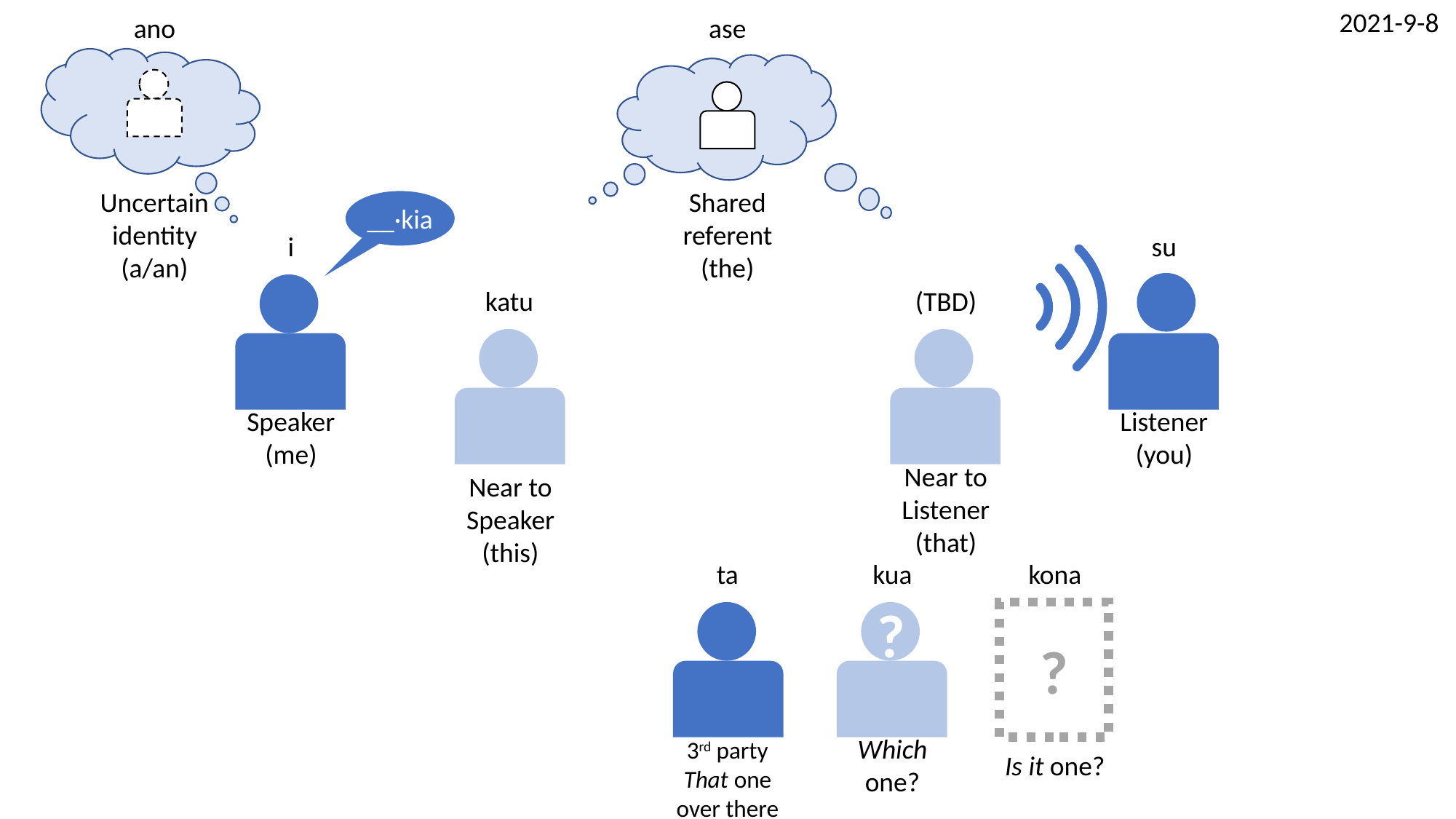

ano
ase
2021-9-8

Uncertain identity
(a/an)
Shared referent
(the)
__·kia
i
su

katu
(TBD)

Speaker
(me)
Listener
(you)
Near to
Speaker
(this)
Near to
Listener
(that)
ta
kua
kona

?

?

3rd party
That one over there
Which one?
Is it one?